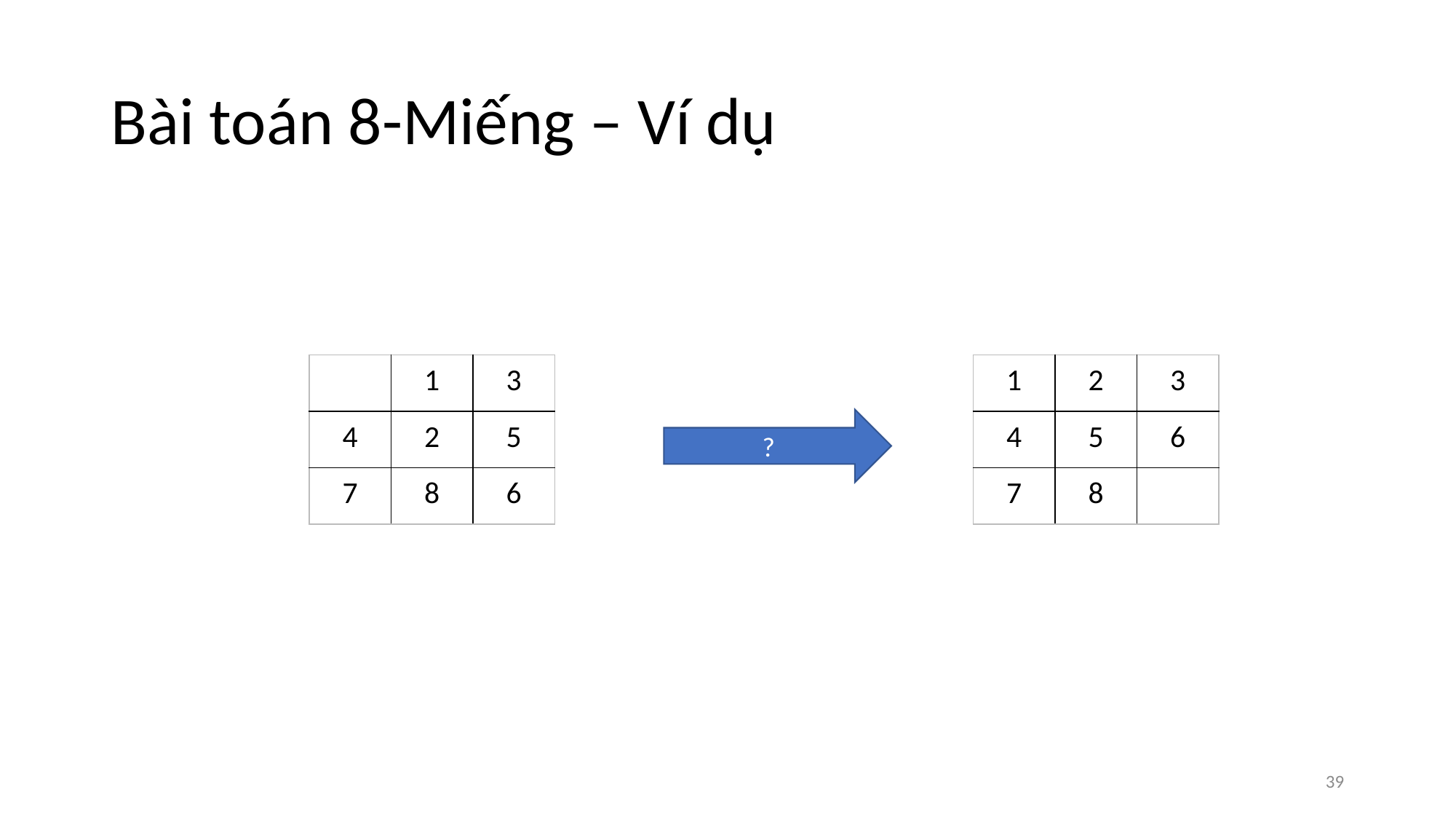

# Bài toán 8-Miếng – Ví dụ
|  | 1 | 3 |
| --- | --- | --- |
| 4 | 2 | 5 |
| 7 | 8 | 6 |
| 1 | 2 | 3 |
| --- | --- | --- |
| 4 | 5 | 6 |
| 7 | 8 |  |
?
39